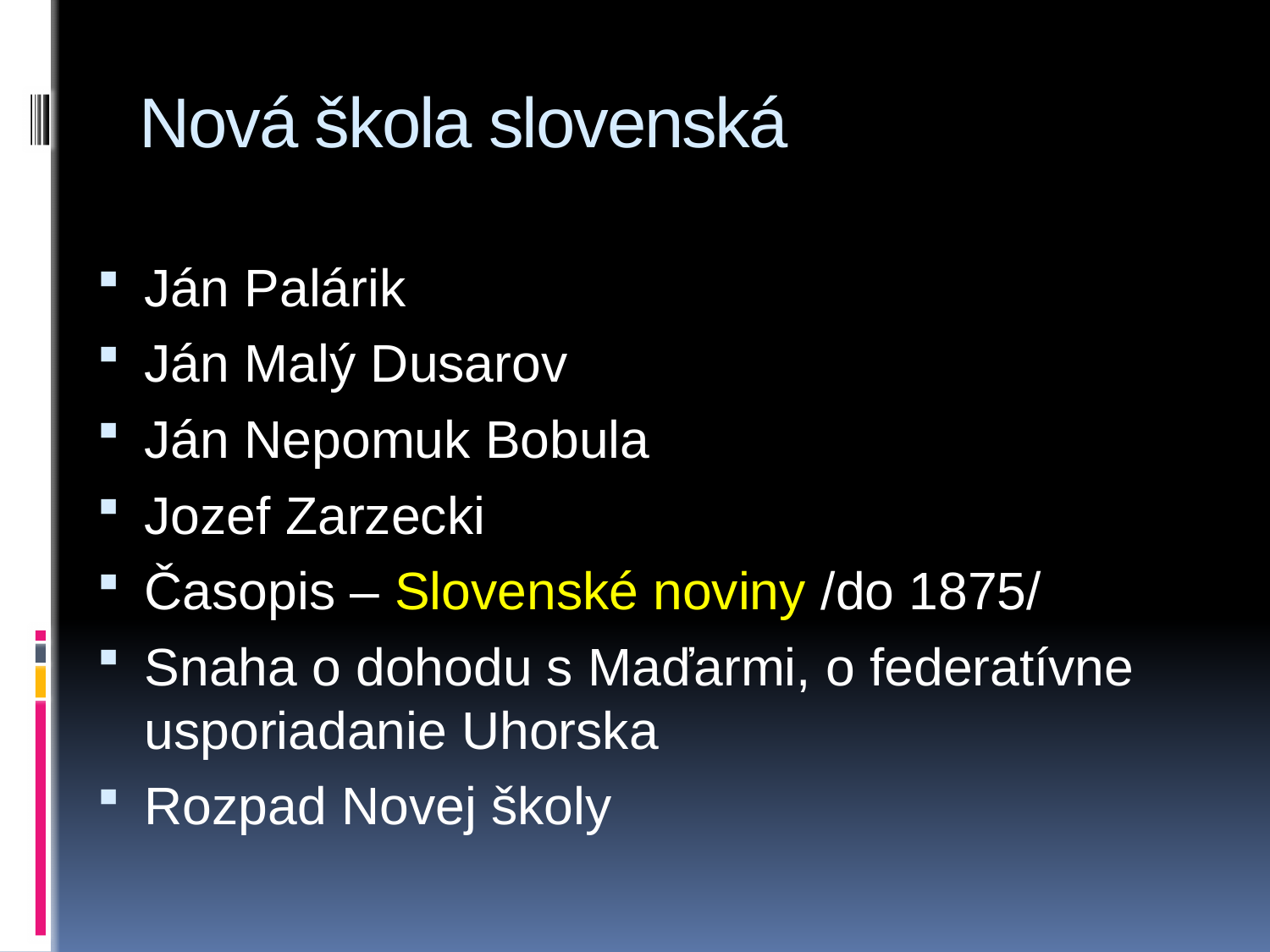

# Nová škola slovenská
Ján Palárik
Ján Malý Dusarov
Ján Nepomuk Bobula
Jozef Zarzecki
Časopis – Slovenské noviny /do 1875/
Snaha o dohodu s Maďarmi, o federatívne usporiadanie Uhorska
Rozpad Novej školy